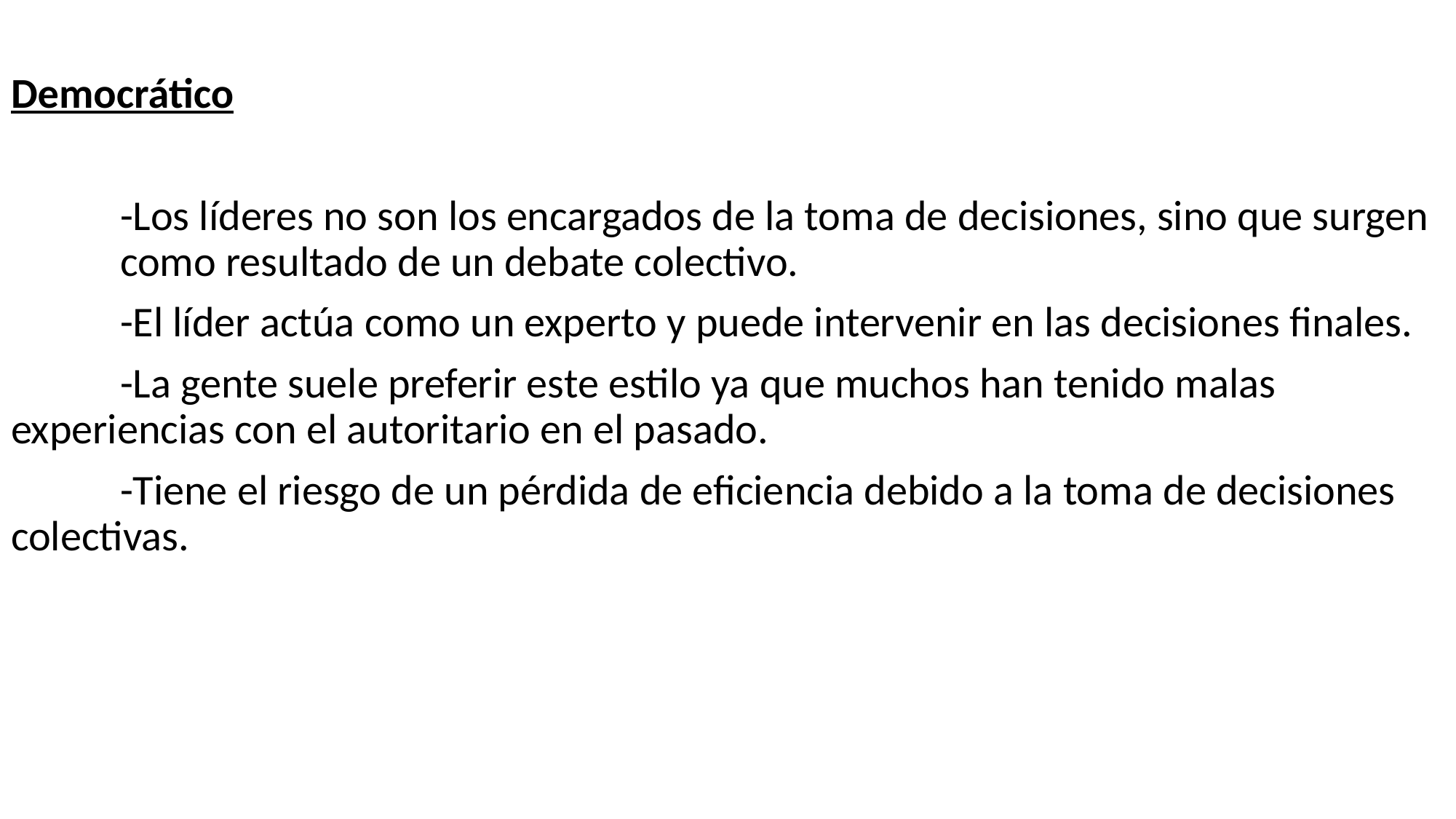

Democrático

	-Los líderes no son los encargados de la toma de decisiones, sino que surgen 	como resultado de un debate colectivo.
	-El líder actúa como un experto y puede intervenir en las decisiones finales.
	-La gente suele preferir este estilo ya que muchos han tenido malas 	experiencias con el autoritario en el pasado.
	-Tiene el riesgo de un pérdida de eficiencia debido a la toma de decisiones 	colectivas.